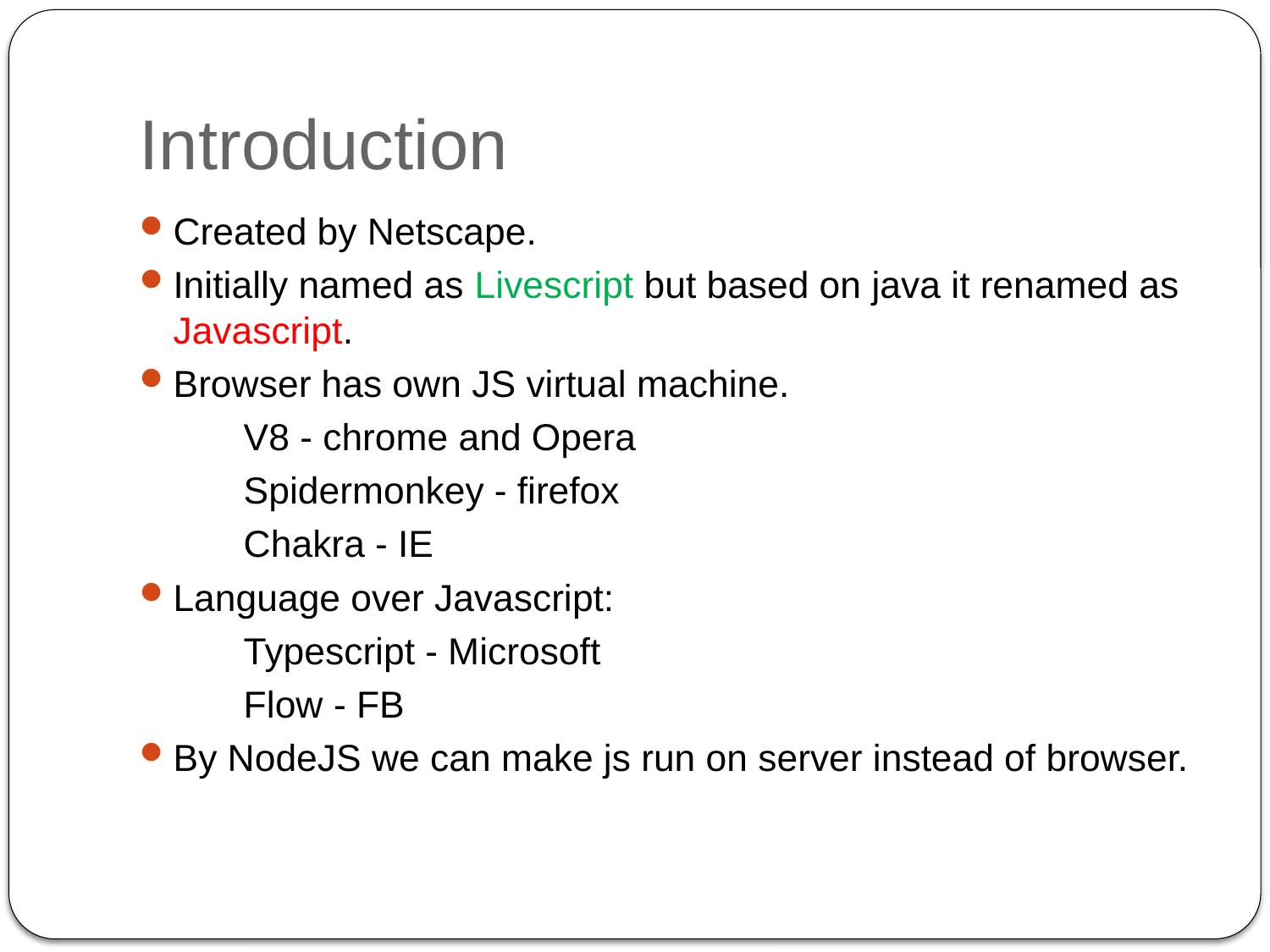

# Introduction
Created by Netscape.
Initially named as Livescript but based on java it renamed as Javascript.
Browser has own JS virtual machine.
	V8 - chrome and Opera
	Spidermonkey - firefox
	Chakra - IE
Language over Javascript:
	Typescript - Microsoft
	Flow - FB
By NodeJS we can make js run on server instead of browser.